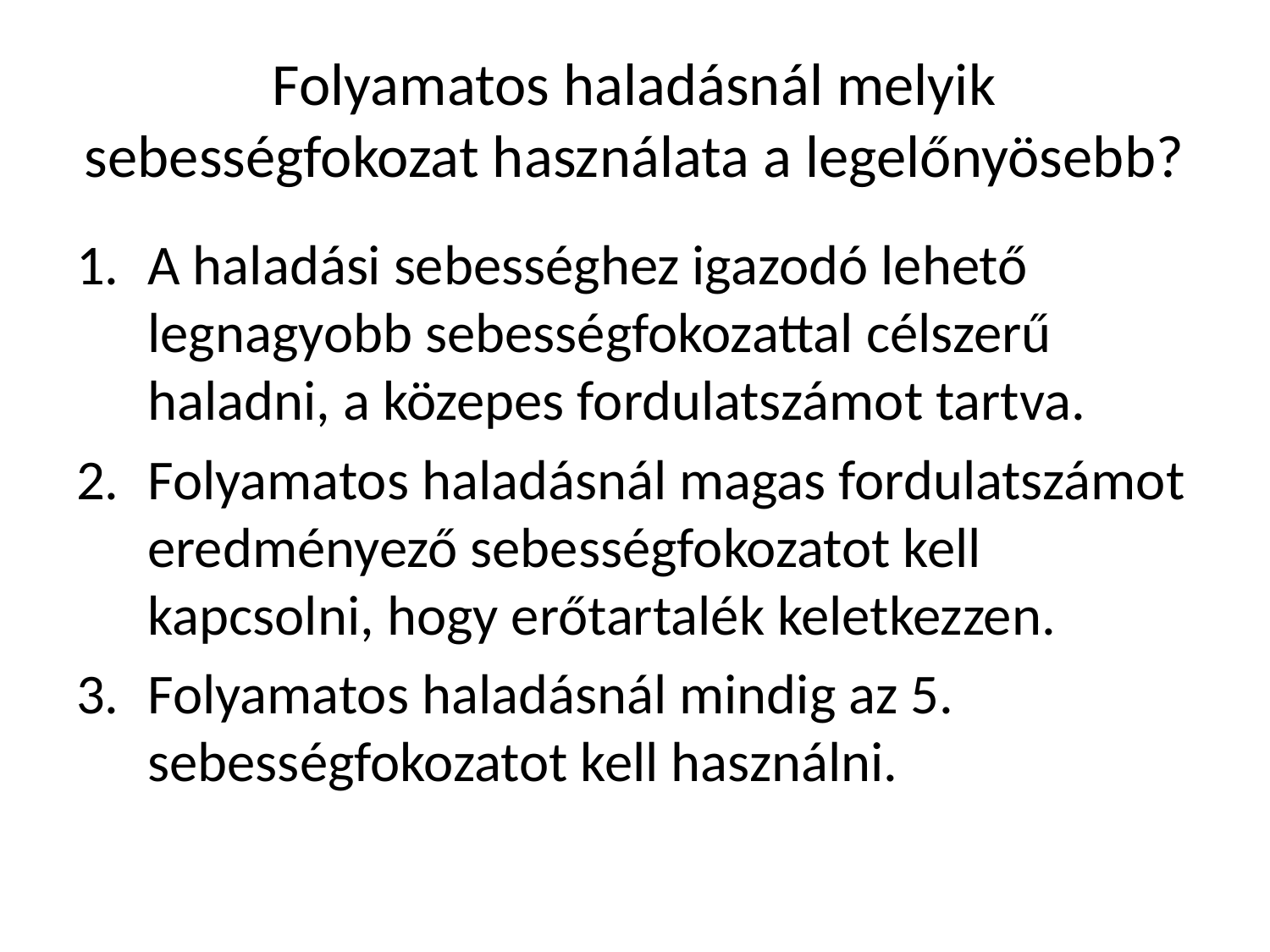

# Folyamatos haladásnál melyik sebességfokozat használata a legelőnyösebb?
A haladási sebességhez igazodó lehető legnagyobb sebességfokozattal célszerű haladni, a közepes fordulatszámot tartva.
Folyamatos haladásnál magas fordulatszámot eredményező sebességfokozatot kell kapcsolni, hogy erőtartalék keletkezzen.
Folyamatos haladásnál mindig az 5. sebességfokozatot kell használni.